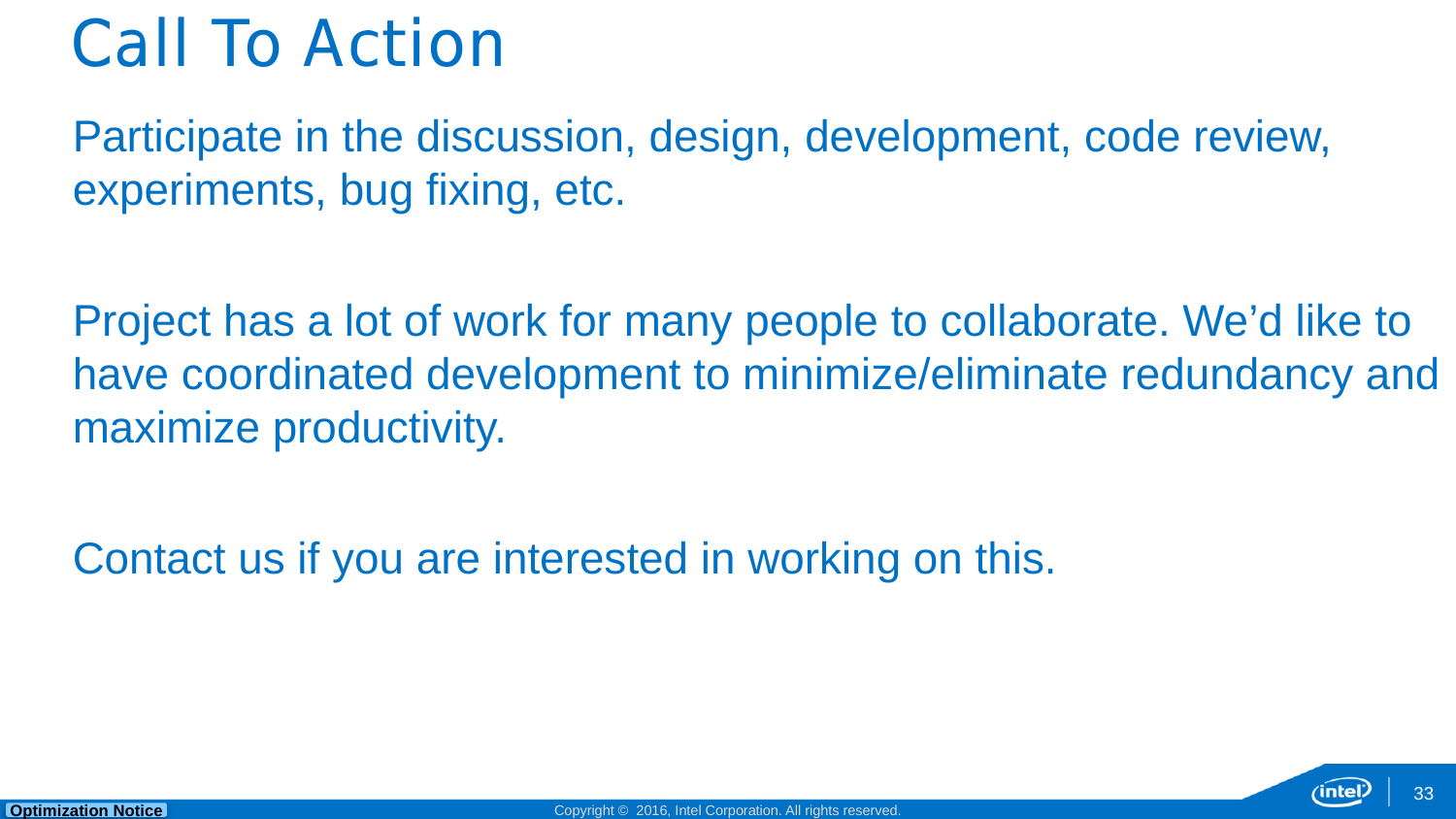

# Call To Action
Participate in the discussion, design, development, code review, experiments, bug fixing, etc.

Project has a lot of work for many people to collaborate. We’d like to have coordinated development to minimize/eliminate redundancy and maximize productivity.

Contact us if you are interested in working on this.
33